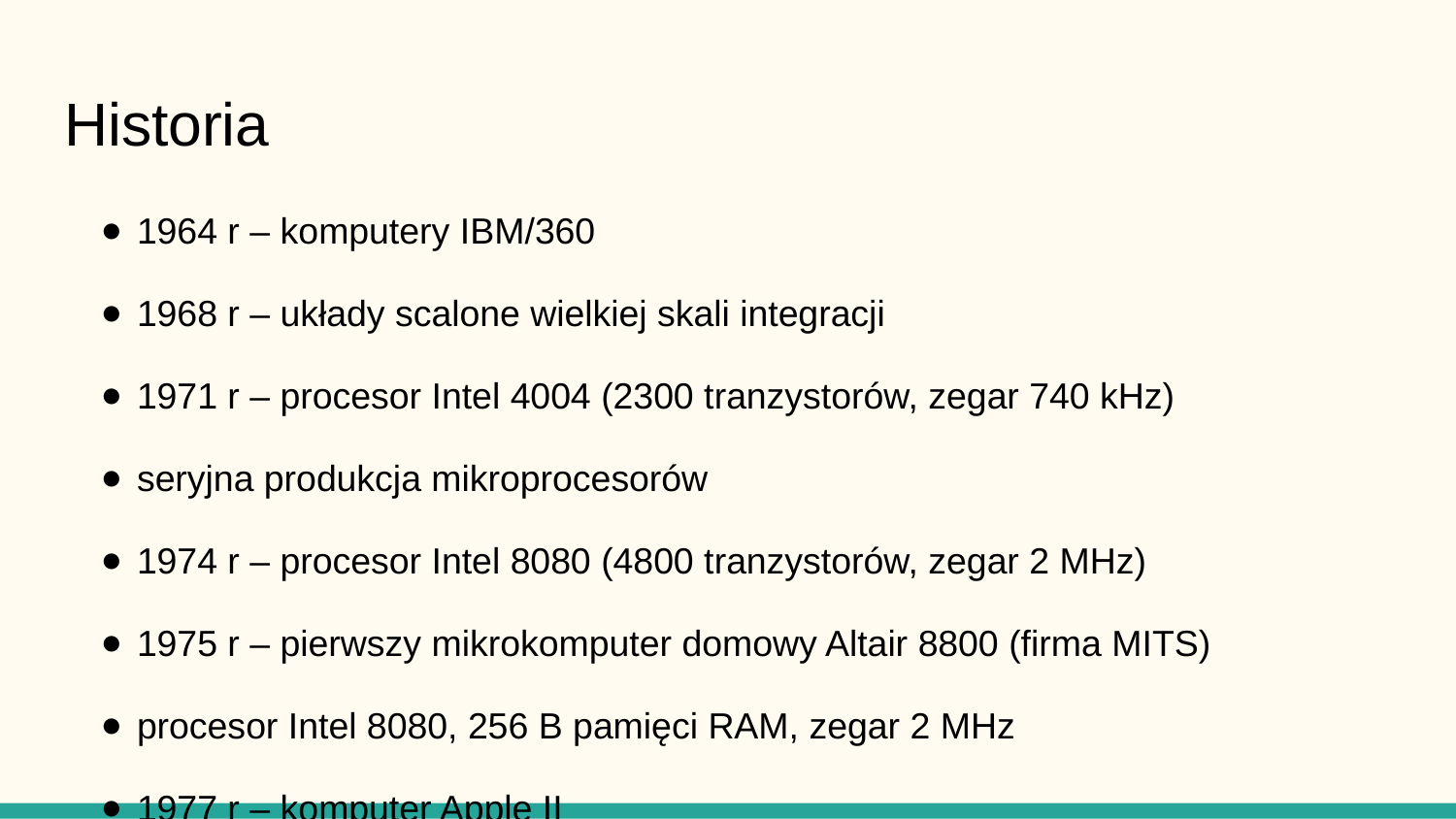

# Historia

1964 r – komputery IBM/360
1968 r – układy scalone wielkiej skali integracji
1971 r – procesor Intel 4004 (2300 tranzystorów, zegar 740 kHz)
seryjna produkcja mikroprocesorów
1974 r – procesor Intel 8080 (4800 tranzystorów, zegar 2 MHz)
1975 r – pierwszy mikrokomputer domowy Altair 8800 (firma MITS)
procesor Intel 8080, 256 B pamięci RAM, zegar 2 MHz
1977 r – komputer Apple II
1981 r – pierwsze mikrokomputery IBM PC